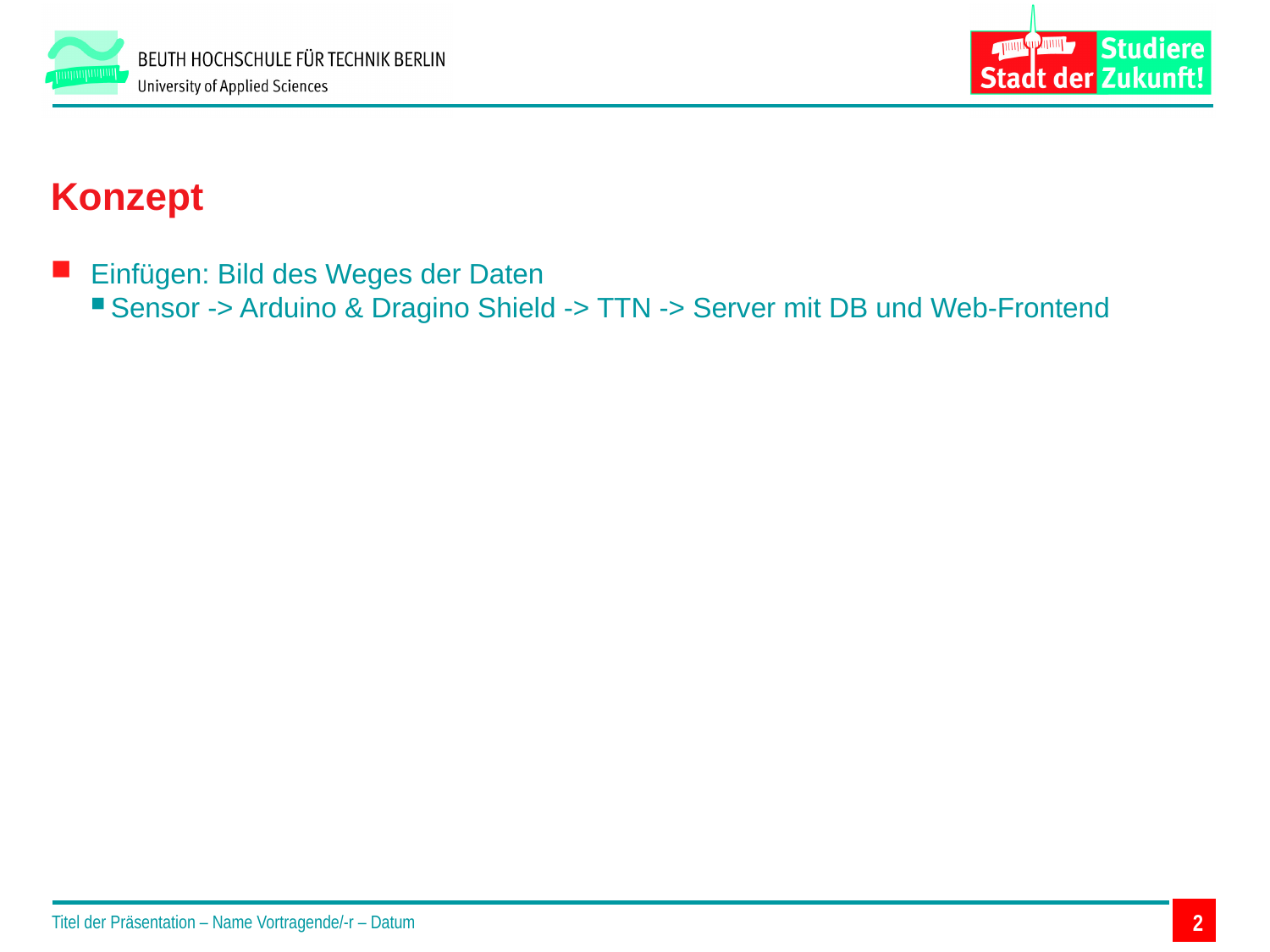

Konzept
Einfügen: Bild des Weges der Daten
Sensor -> Arduino & Dragino Shield -> TTN -> Server mit DB und Web-Frontend
2
Titel der Präsentation – Name Vortragende/-r – Datum